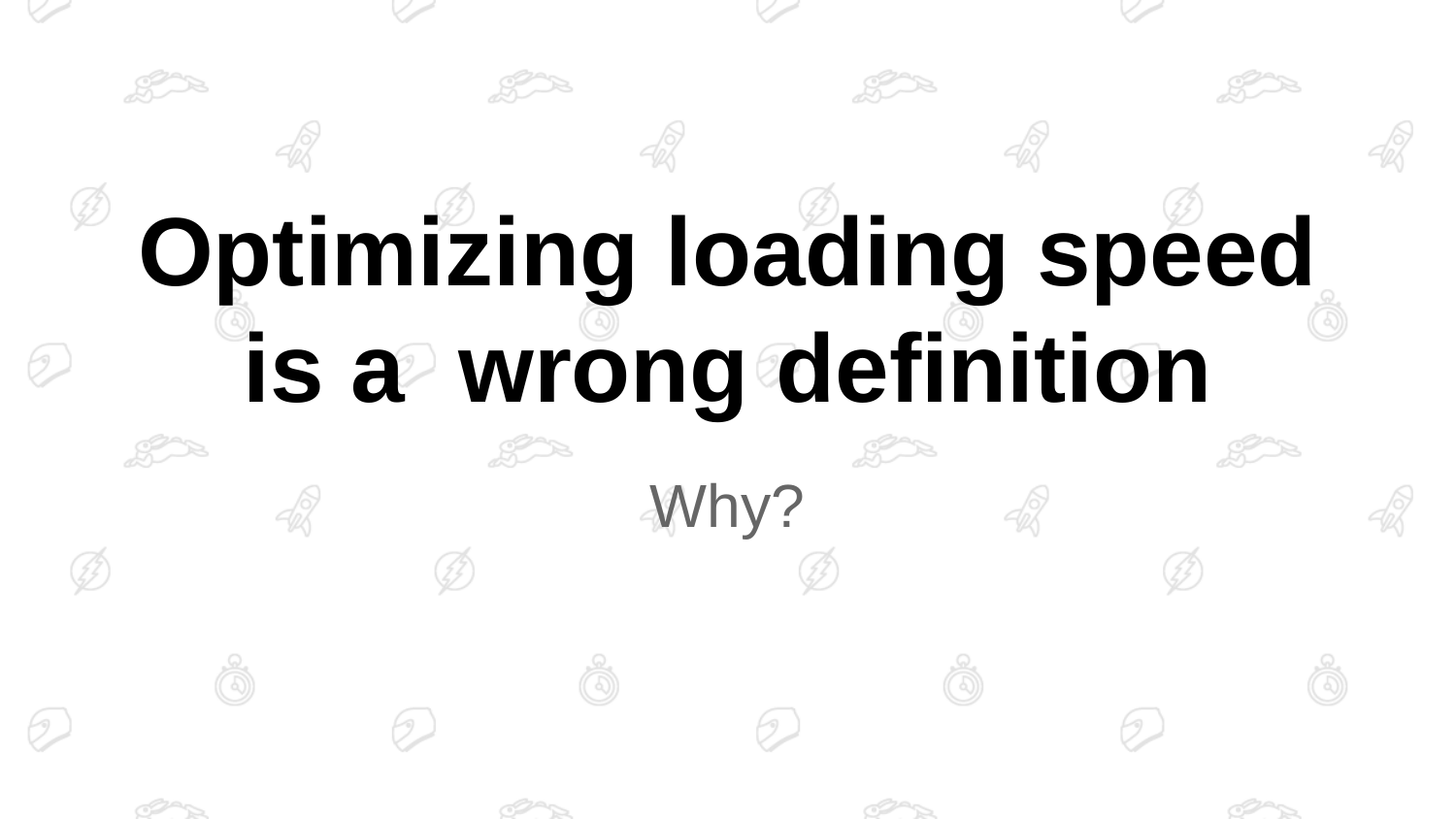

# Optimizing loading speed is a  wrong definition
Why?